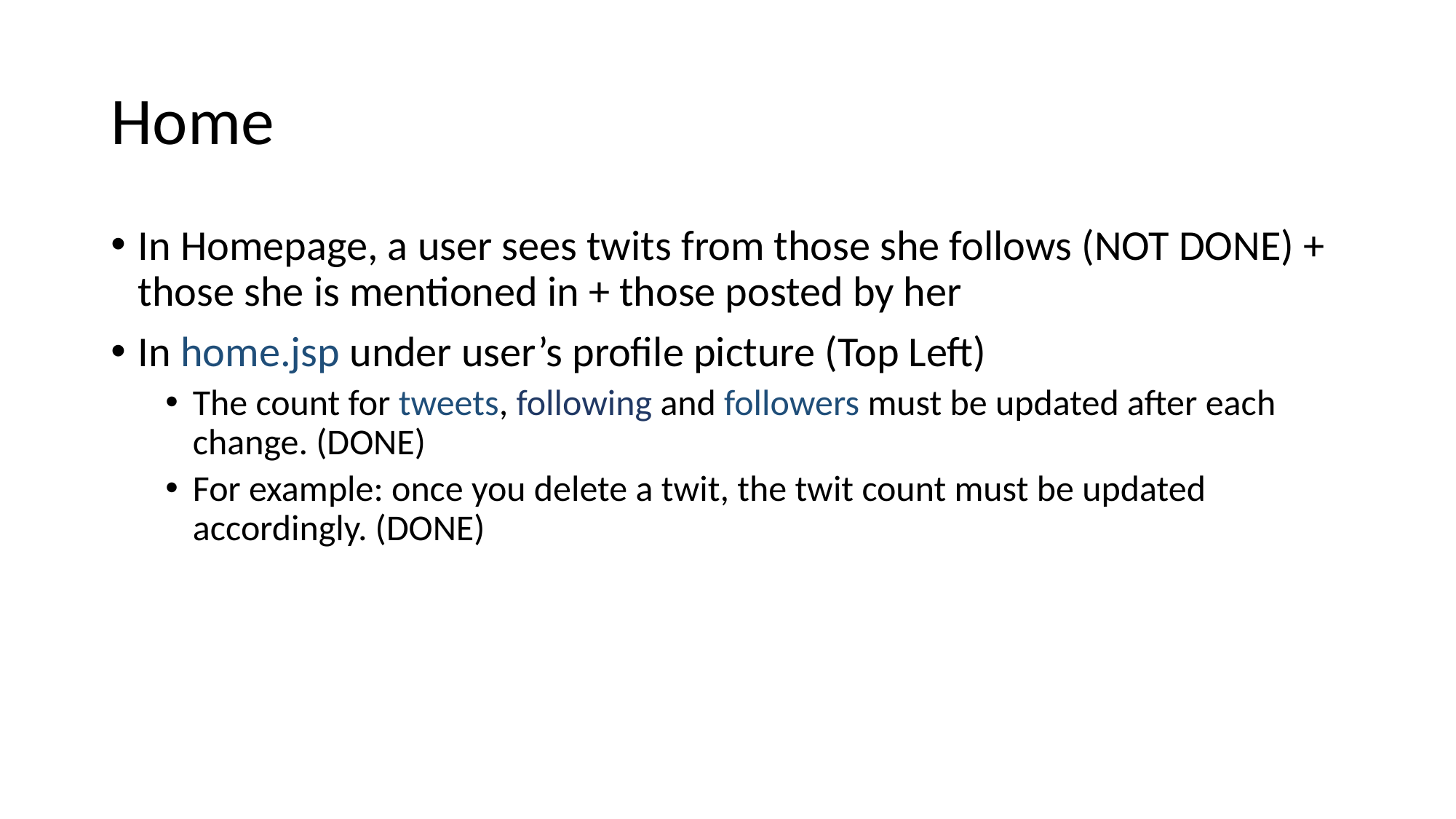

# Home
In Homepage, a user sees twits from those she follows (NOT DONE) + those she is mentioned in + those posted by her
In home.jsp under user’s profile picture (Top Left)
The count for tweets, following and followers must be updated after each change. (DONE)
For example: once you delete a twit, the twit count must be updated accordingly. (DONE)